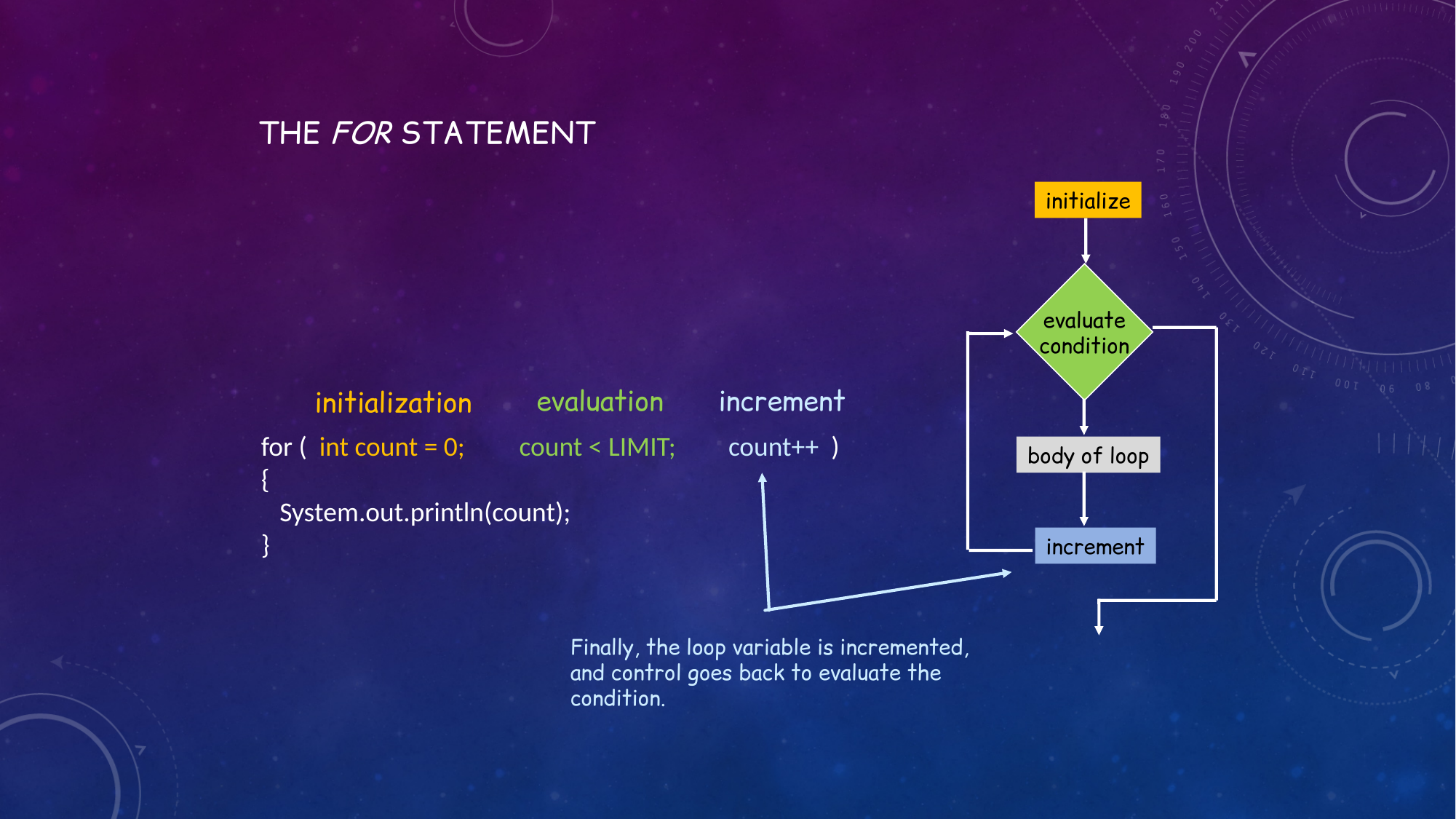

# The for Statement
initialize

evaluate
condition

evaluation
increment
initialization

for (
{
   System.out.println(count);
}
int count = 0;
count < LIMIT;
count++  )
body of loop

increment

Finally, the loop variable is incremented,
and control goes back to evaluate the
condition.